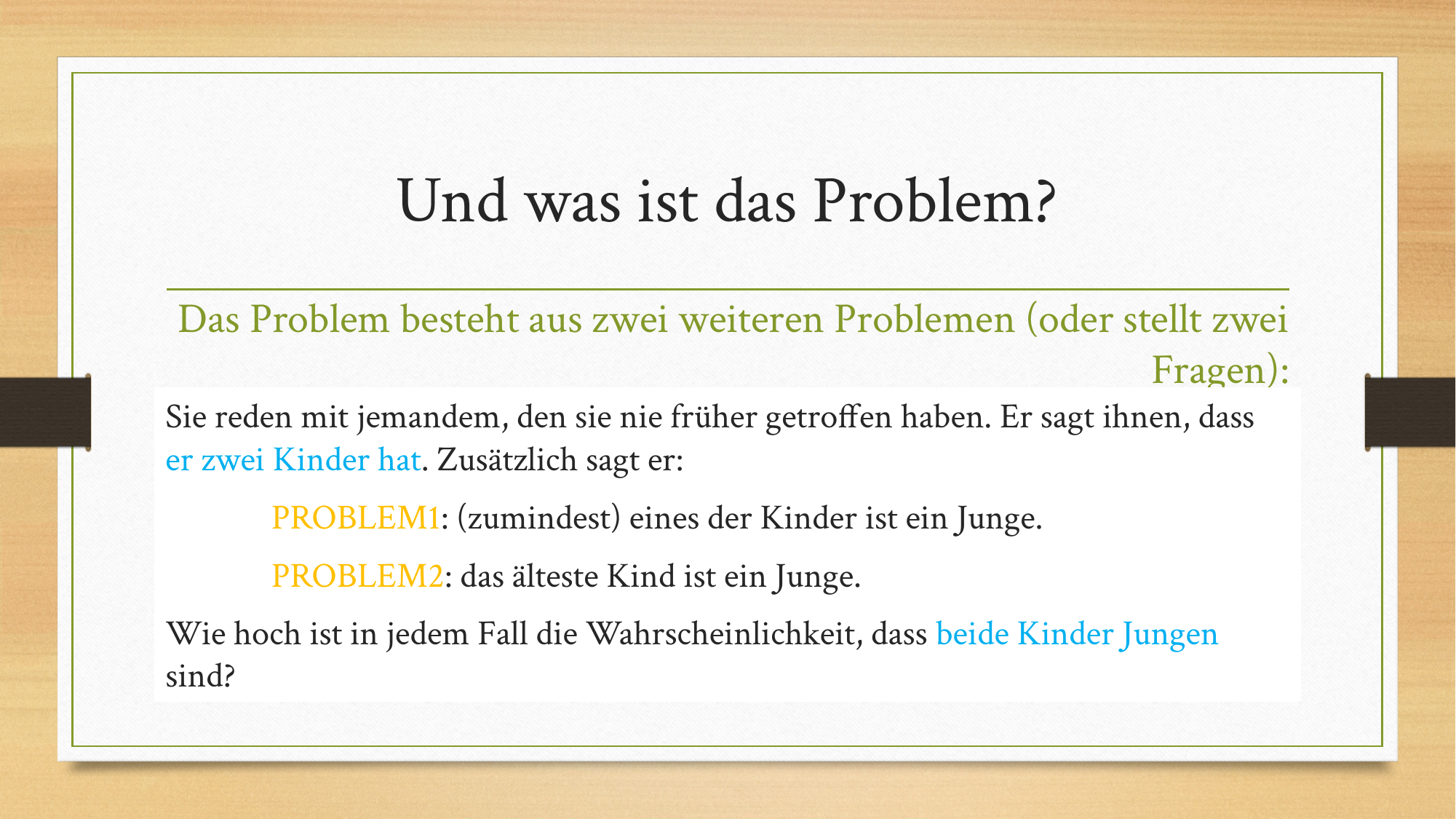

# Und was ist das Problem?
Das Problem besteht aus zwei weiteren Problemen (oder stellt zwei Fragen):

Sie reden mit jemandem, den sie nie früher getroffen haben. Er sagt ihnen, dass er zwei Kinder hat. Zusätzlich sagt er:
	PROBLEM1: (zumindest) eines der Kinder ist ein Junge.
	PROBLEM2: das älteste Kind ist ein Junge.
Wie hoch ist in jedem Fall die Wahrscheinlichkeit, dass beide Kinder Jungen sind?